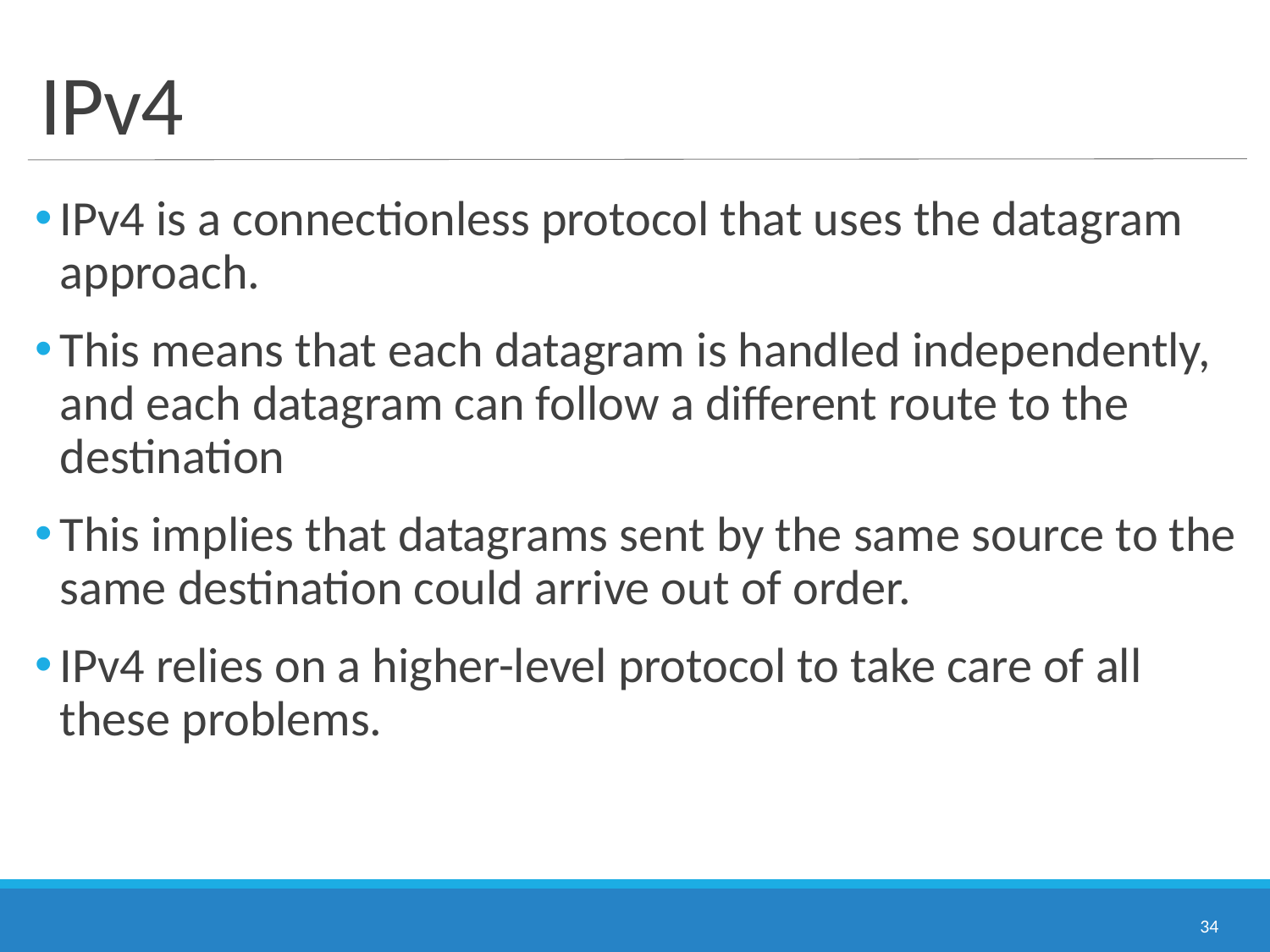

# IPv4
IPv4 is a connectionless protocol that uses the datagram approach.
This means that each datagram is handled independently, and each datagram can follow a different route to the destination
This implies that datagrams sent by the same source to the same destination could arrive out of order.
IPv4 relies on a higher-level protocol to take care of all these problems.